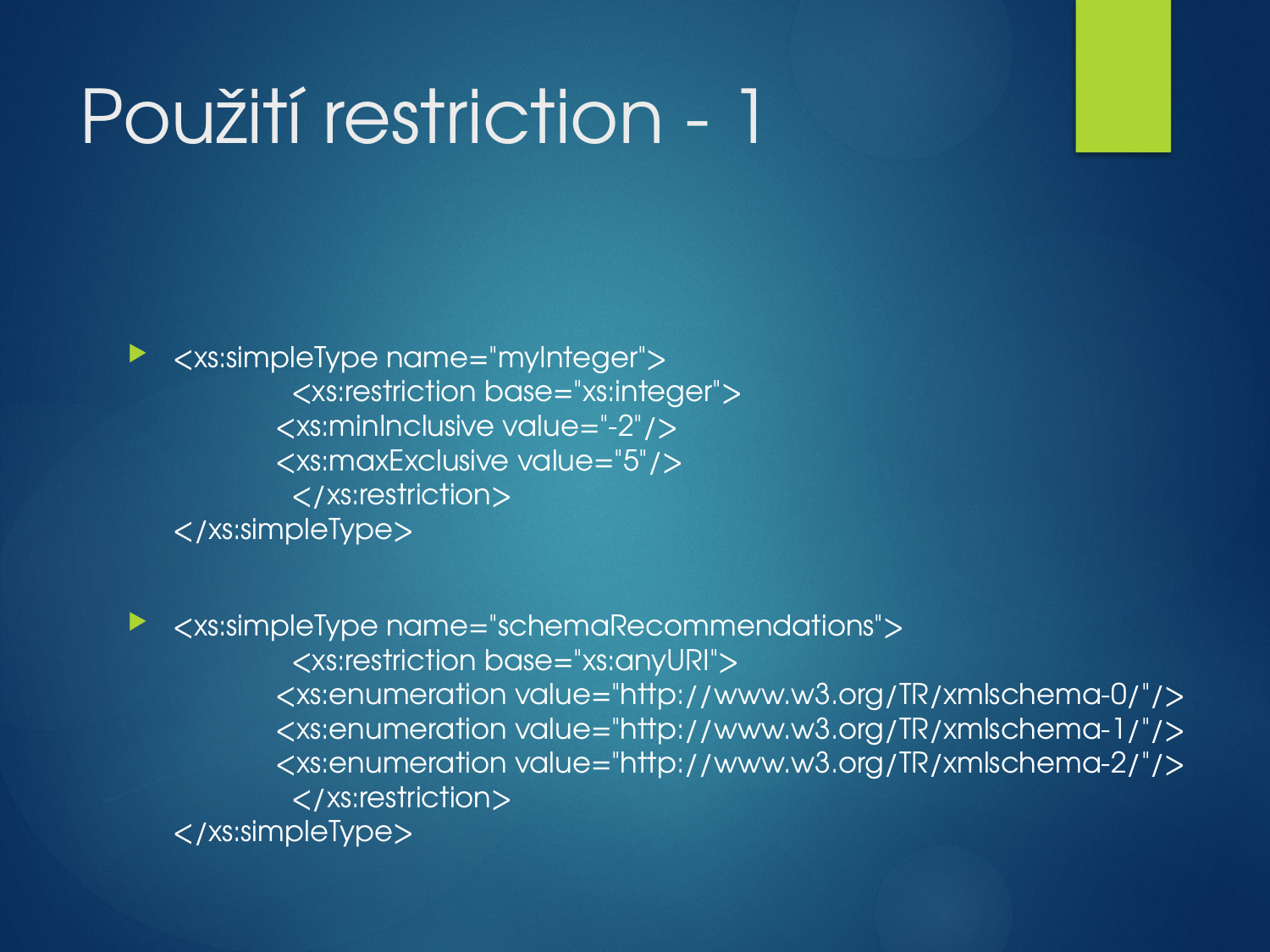

# Použití restriction - 1
<xs:simpleType name="myInteger">
	  <xs:restriction base="xs:integer">
		<xs:minInclusive value="-2"/>
		<xs:maxExclusive value="5"/>
	  </xs:restriction>
</xs:simpleType>

<xs:simpleType name="schemaRecommendations">
	  <xs:restriction base="xs:anyURI">
		<xs:enumeration value="http://www.w3.org/TR/xmlschema-0/"/>
		<xs:enumeration value="http://www.w3.org/TR/xmlschema-1/"/>
		<xs:enumeration value="http://www.w3.org/TR/xmlschema-2/"/>
	  </xs:restriction>
</xs:simpleType>